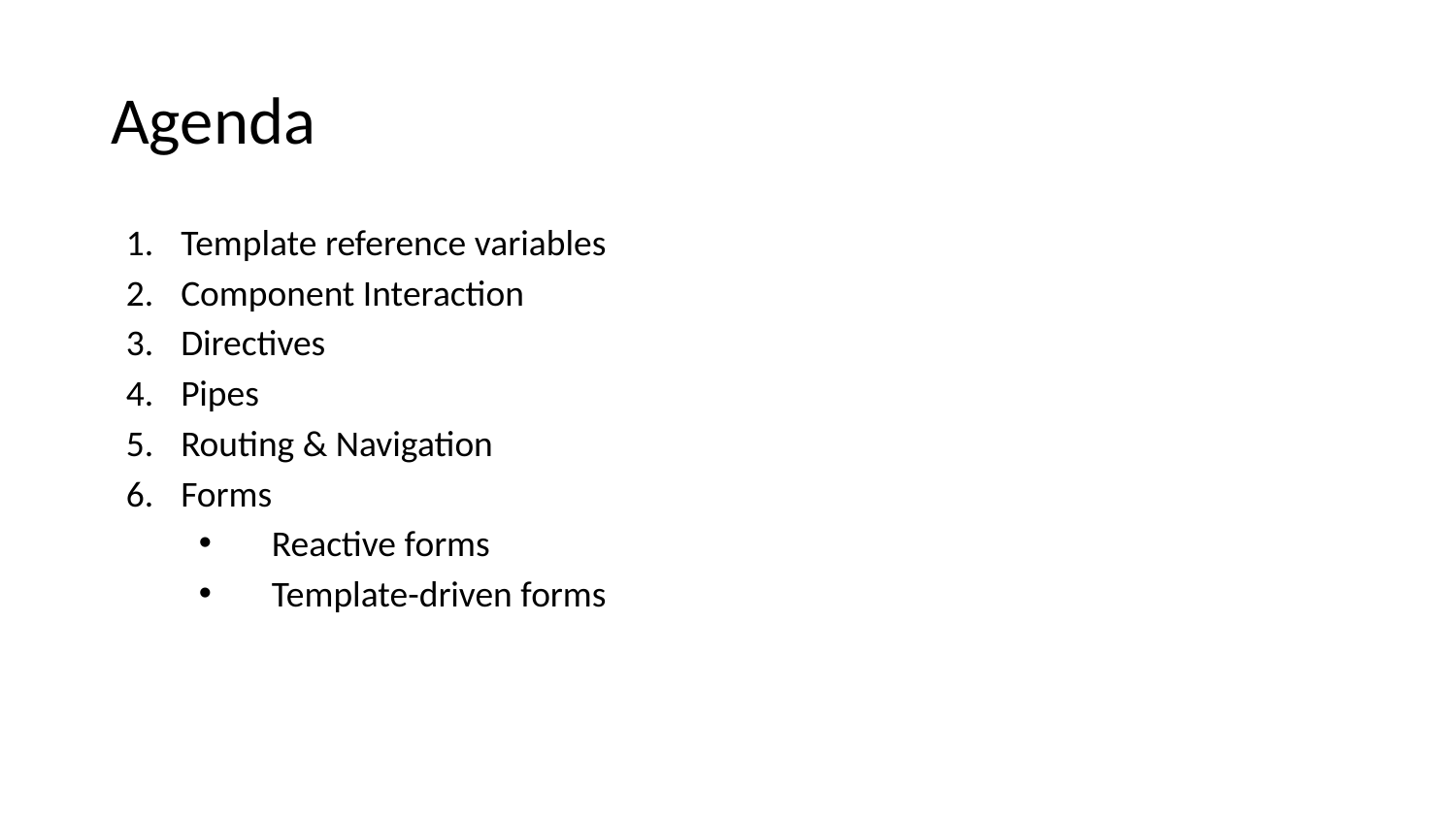

# Agenda
Template reference variables
Component Interaction
Directives
Pipes
Routing & Navigation
Forms
Reactive forms
Template-driven forms